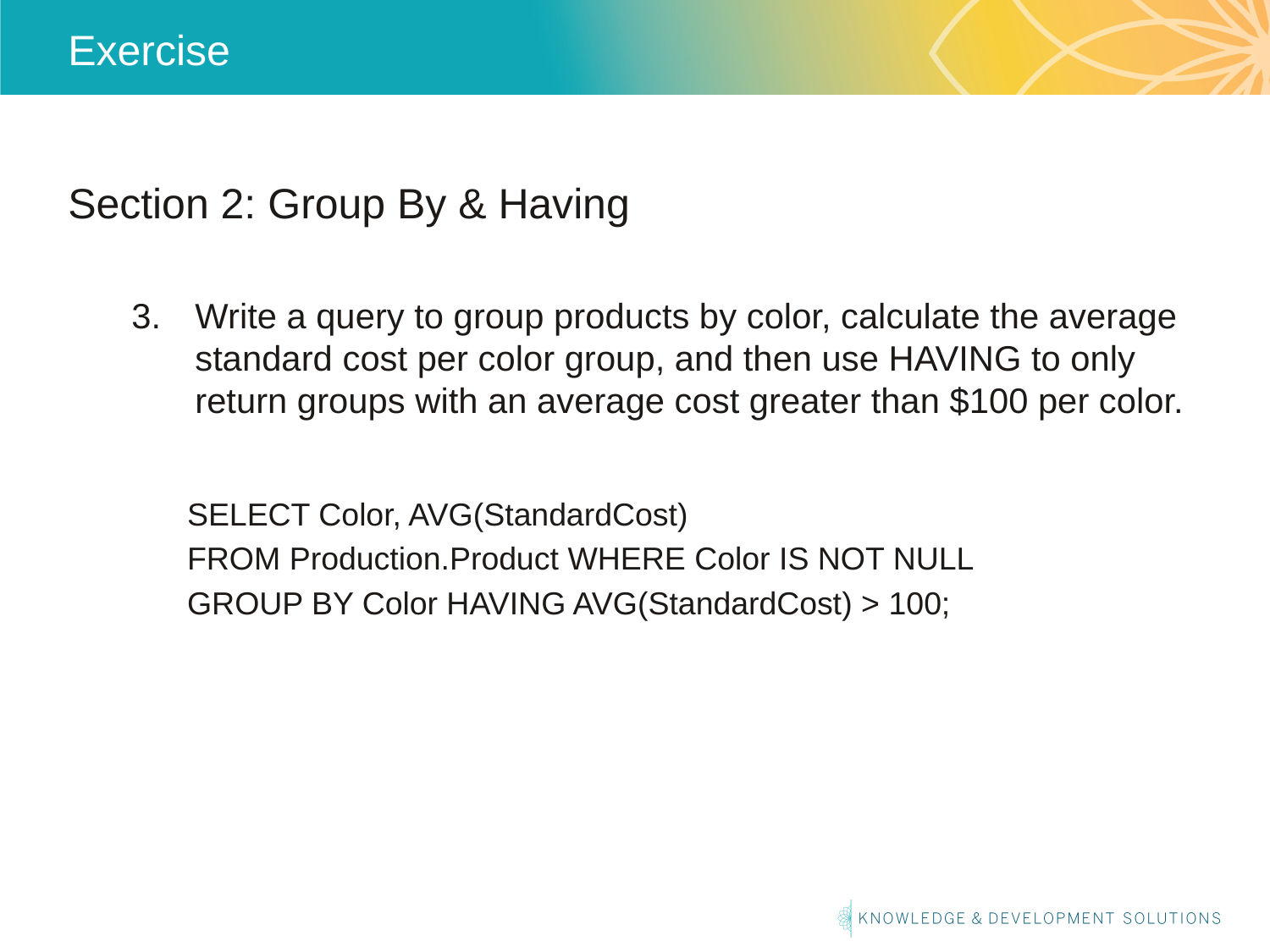

# Exercise
Section 2: Group By & Having

Write a query to group products by color, calculate the average standard cost per color group, and then use HAVING to only return groups with an average cost greater than $100 per color.

SELECT Color, AVG(StandardCost)
FROM Production.Product WHERE Color IS NOT NULL
GROUP BY Color HAVING AVG(StandardCost) > 100;